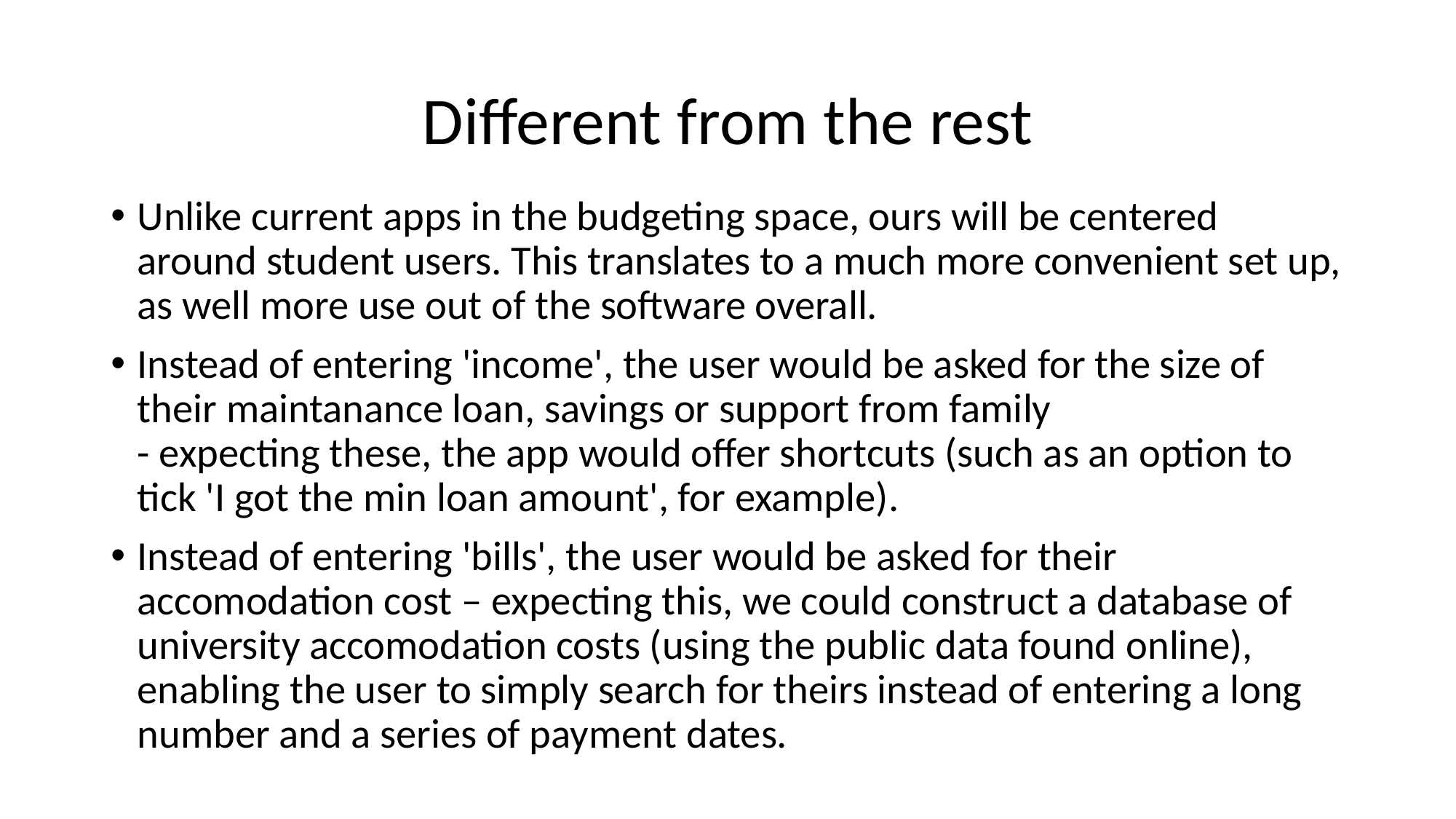

# Different from the rest
Unlike current apps in the budgeting space, ours will be centered around student users. This translates to a much more convenient set up, as well more use out of the software overall.
Instead of entering 'income', the user would be asked for the size of their maintanance loan, savings or support from family - expecting these, the app would offer shortcuts (such as an option to tick 'I got the min loan amount', for example).
Instead of entering 'bills', the user would be asked for their accomodation cost – expecting this, we could construct a database of university accomodation costs (using the public data found online), enabling the user to simply search for theirs instead of entering a long number and a series of payment dates.